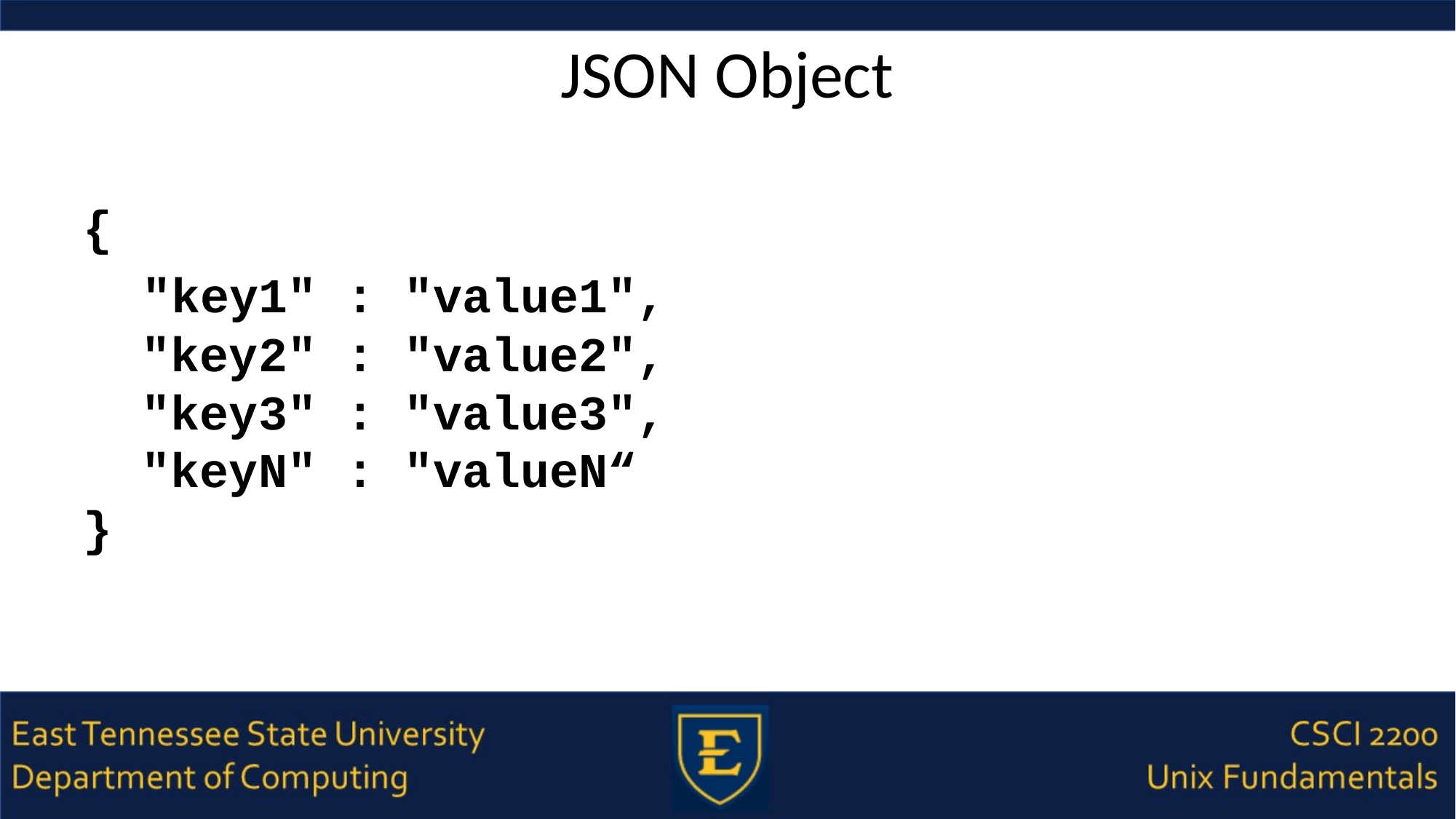

# JSON Object
{
  "key1" : "value1",
  "key2" : "value2",
  "key3" : "value3",
  "keyN" : "valueN“
}